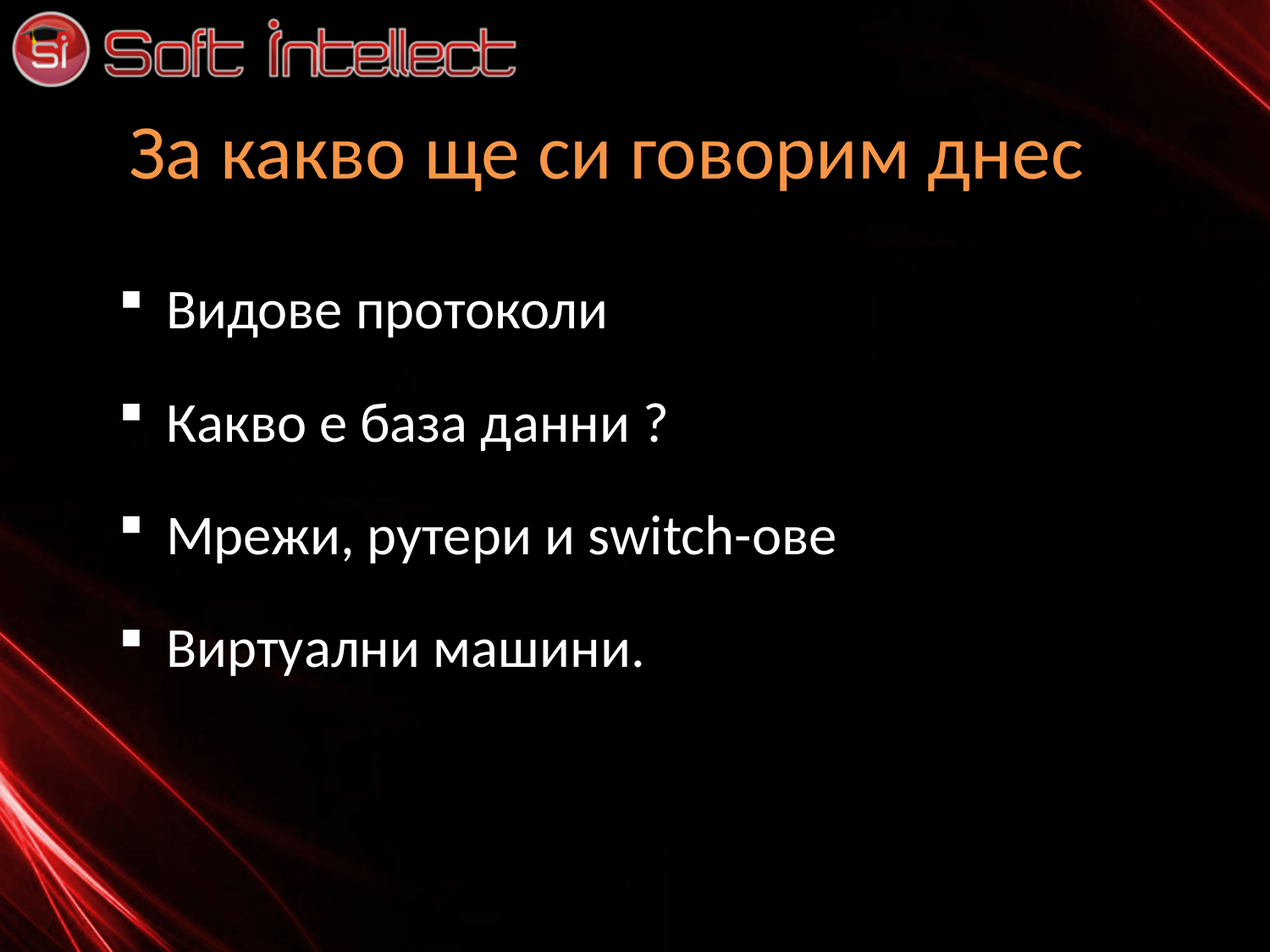

# За какво ще си говорим днес
Видове протоколи
Какво е база данни ?
Мрежи, рутери и switch-ове
Виртуални машини.